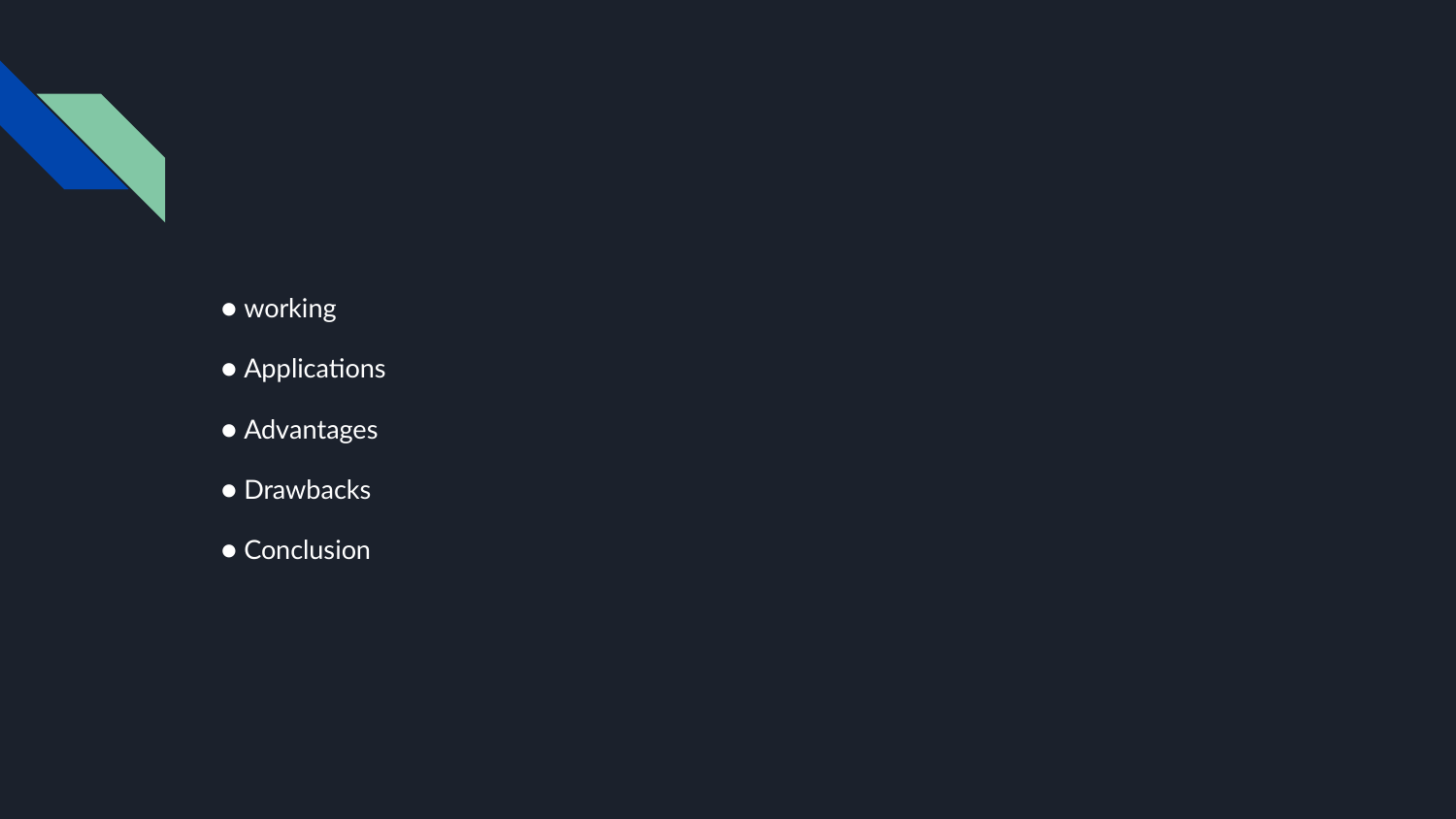

● working
● Applications
● Advantages
● Drawbacks
● Conclusion